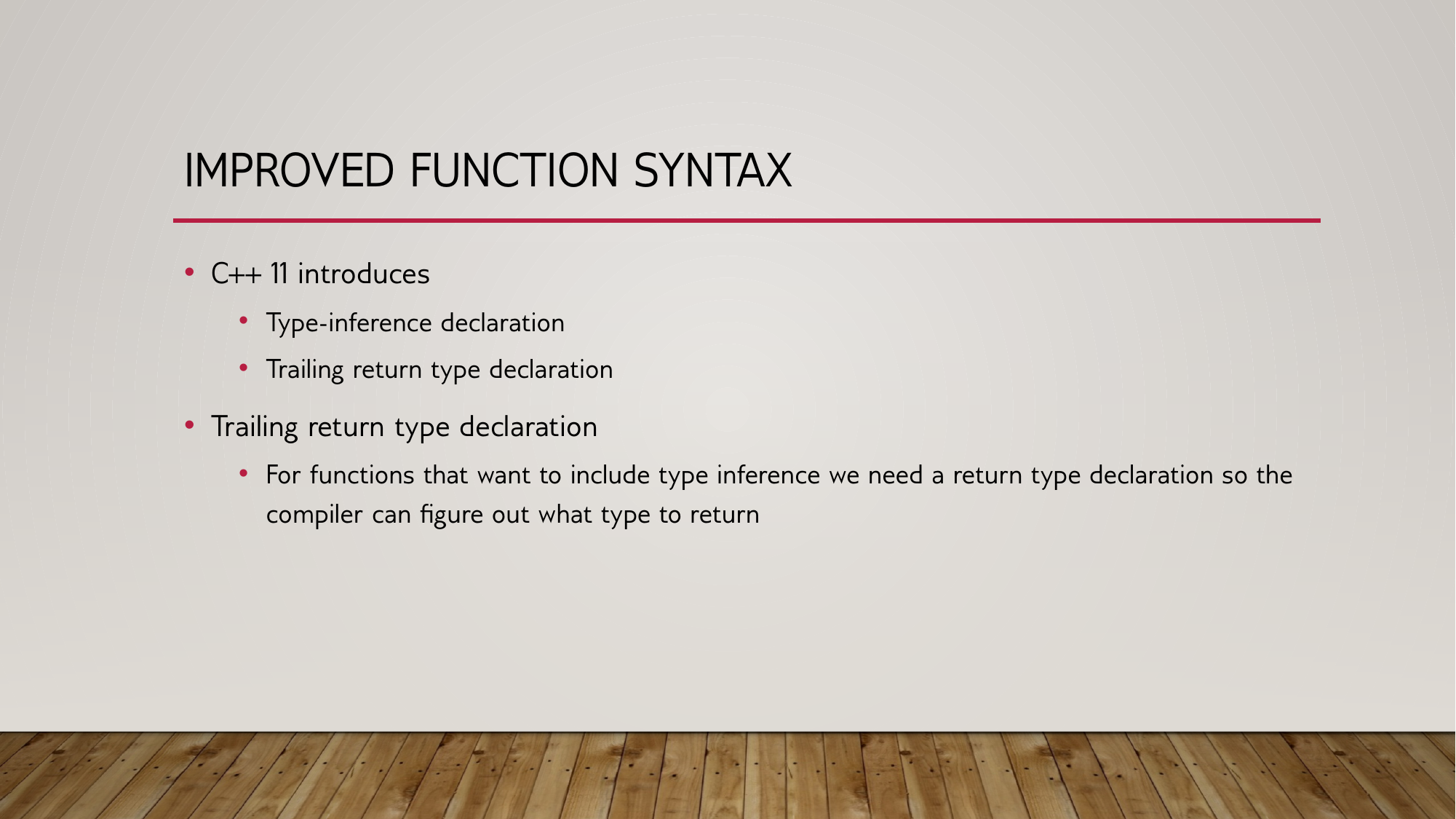

# Improved Function Syntax
C++ 11 introduces
Type-inference declaration
Trailing return type declaration
Trailing return type declaration
For functions that want to include type inference we need a return type declaration so the compiler can figure out what type to return